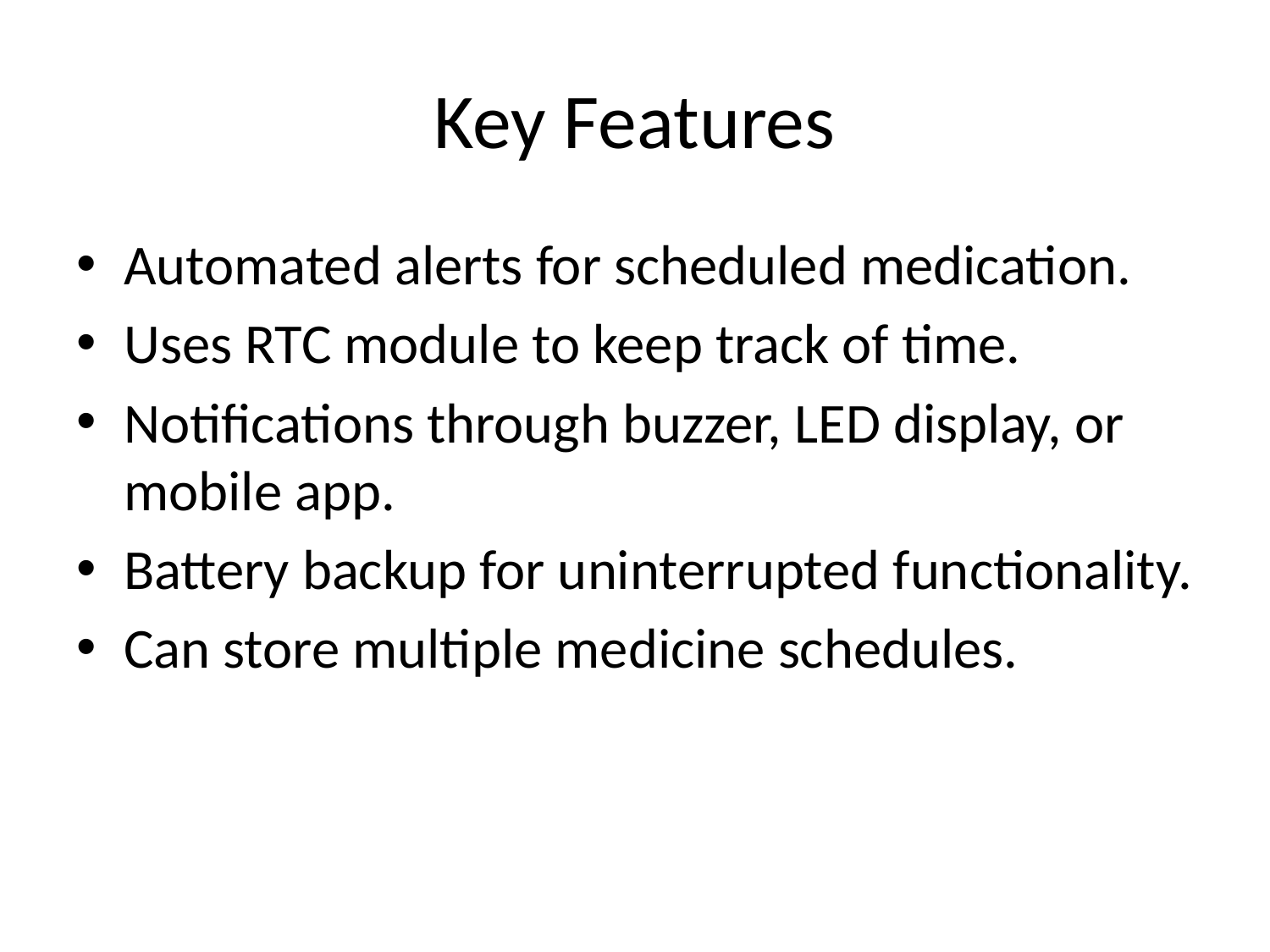

# Key Features
Automated alerts for scheduled medication.
Uses RTC module to keep track of time.
Notifications through buzzer, LED display, or mobile app.
Battery backup for uninterrupted functionality.
Can store multiple medicine schedules.